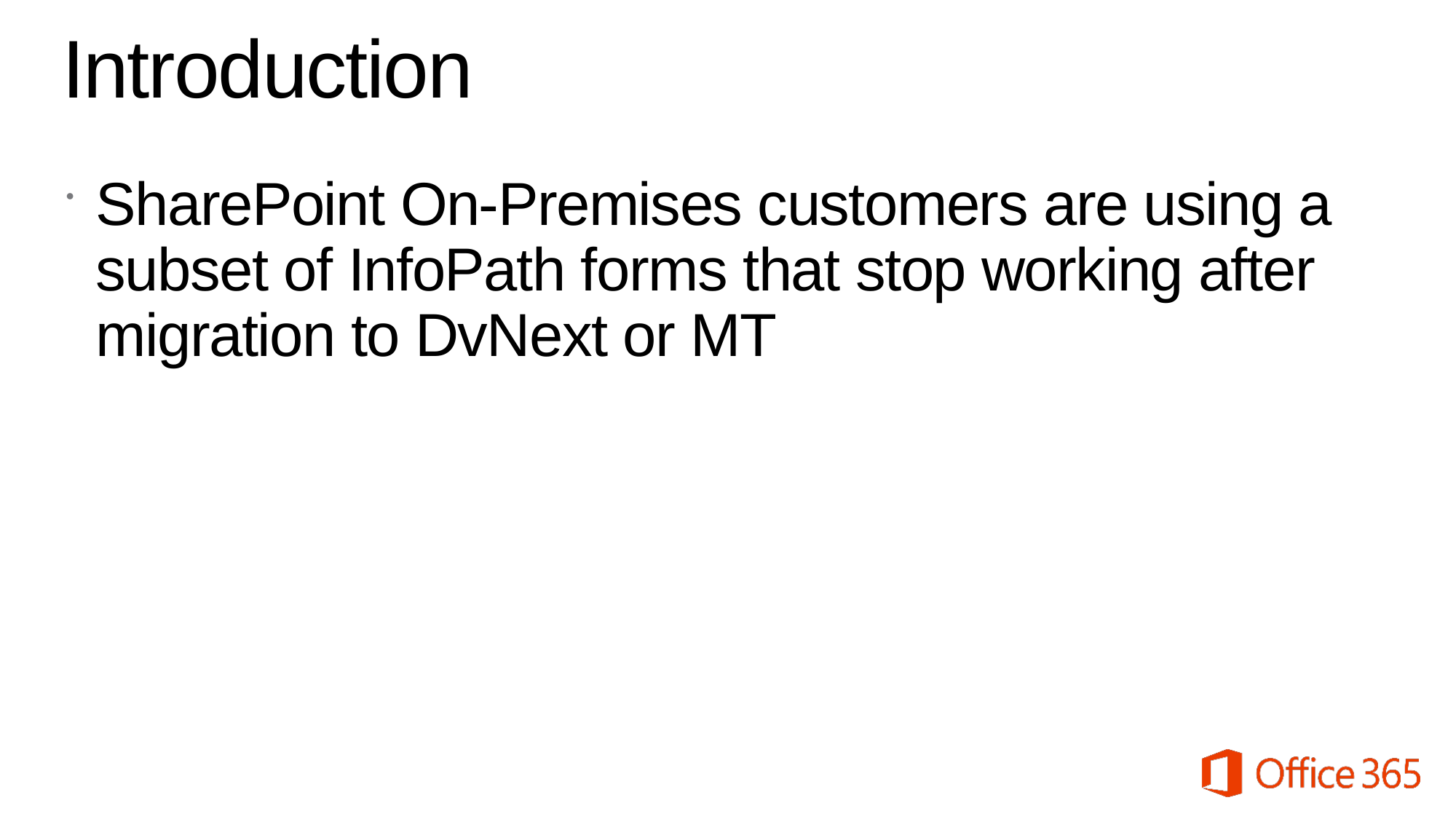

# Introduction
SharePoint On-Premises customers are using a subset of InfoPath forms that stop working after migration to DvNext or MT